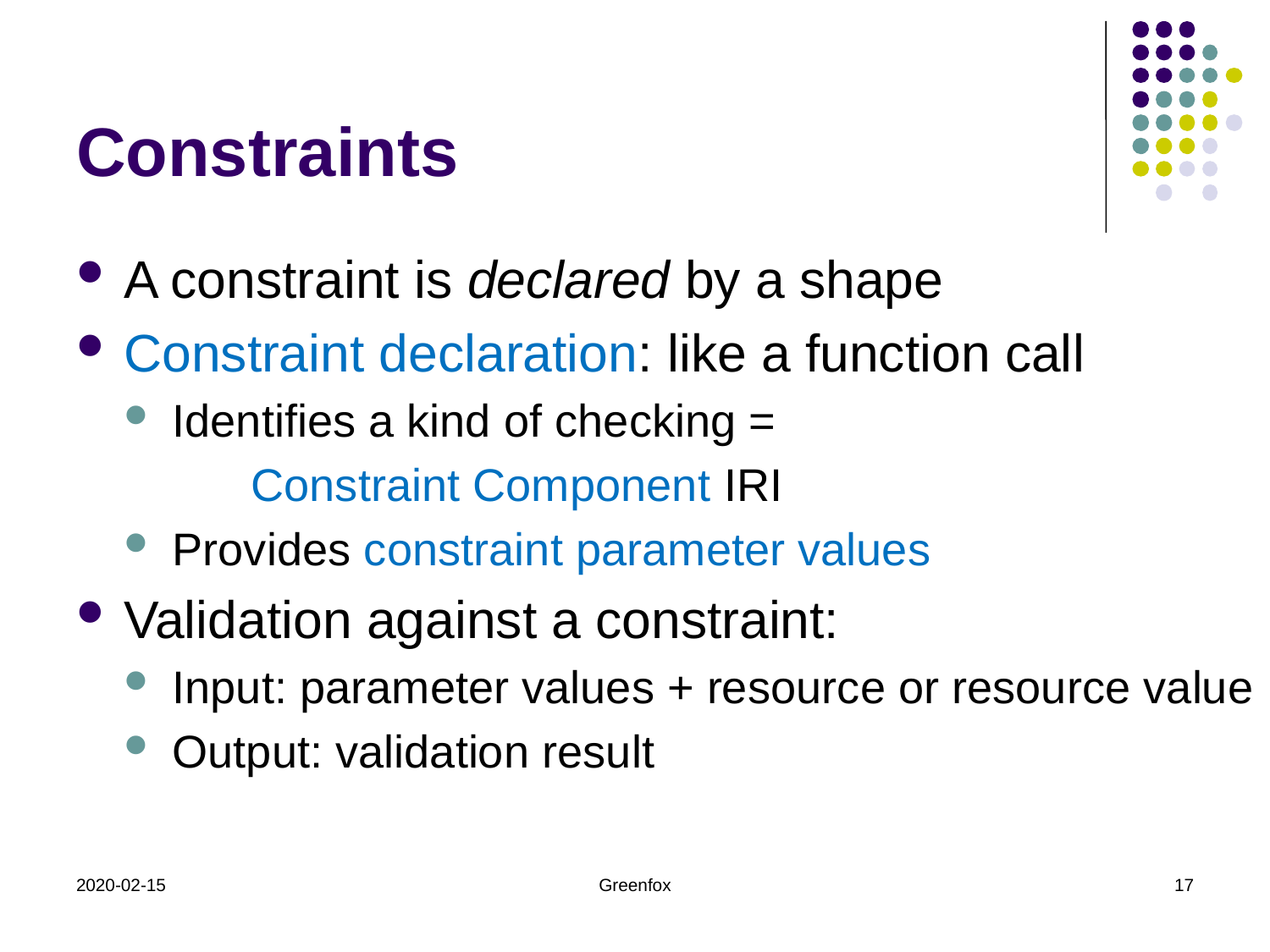

# Constraints
A constraint is declared by a shape
Constraint declaration: like a function call
Identifies a kind of checking =
	Constraint Component IRI
Provides constraint parameter values
Validation against a constraint:
Input: parameter values + resource or resource value
Output: validation result
2020-02-15
Greenfox
17